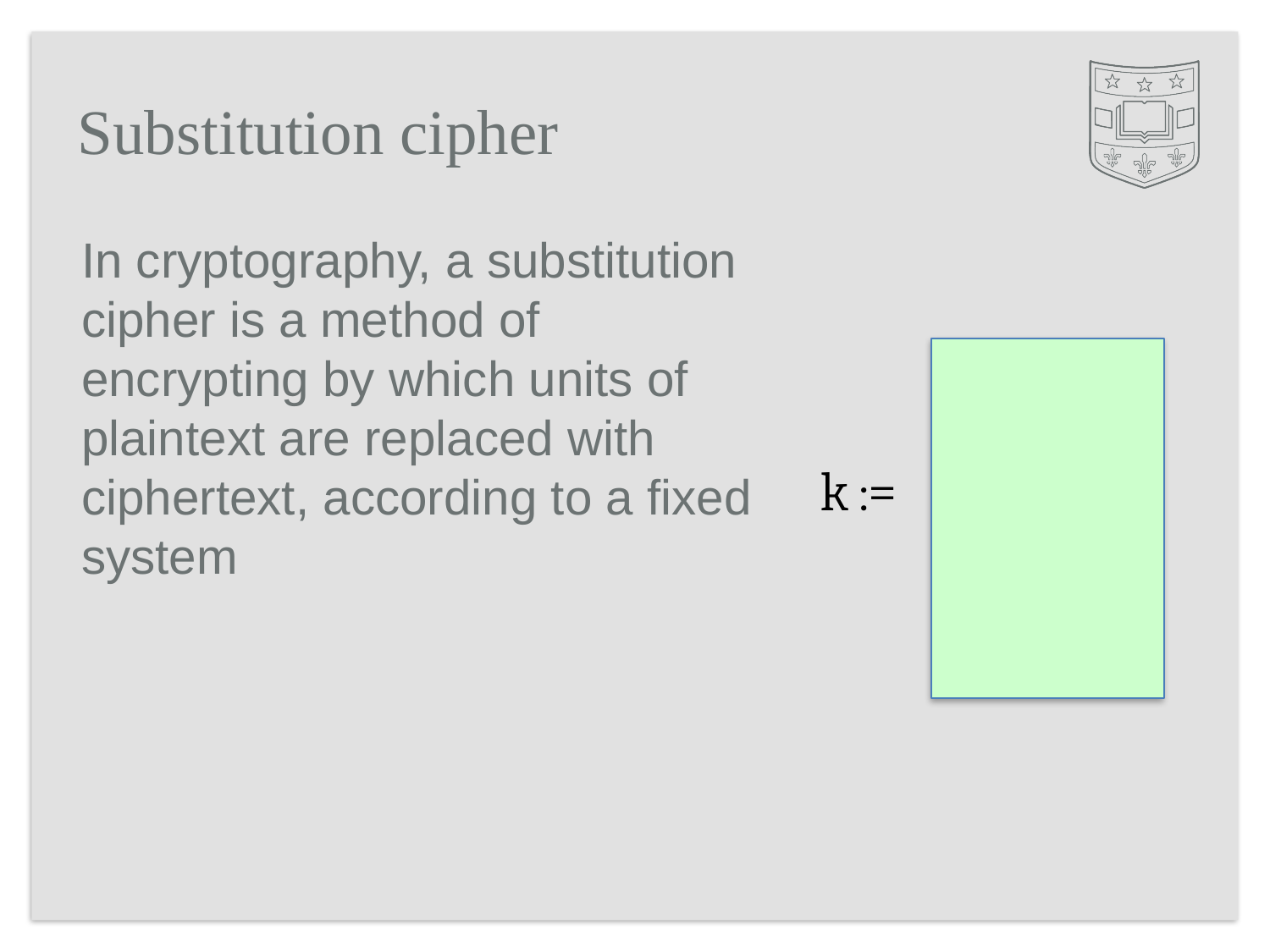

# Substitution cipher
In cryptography, a substitution cipher is a method of encrypting by which units of plaintext are replaced with ciphertext, according to a fixed system

k :=